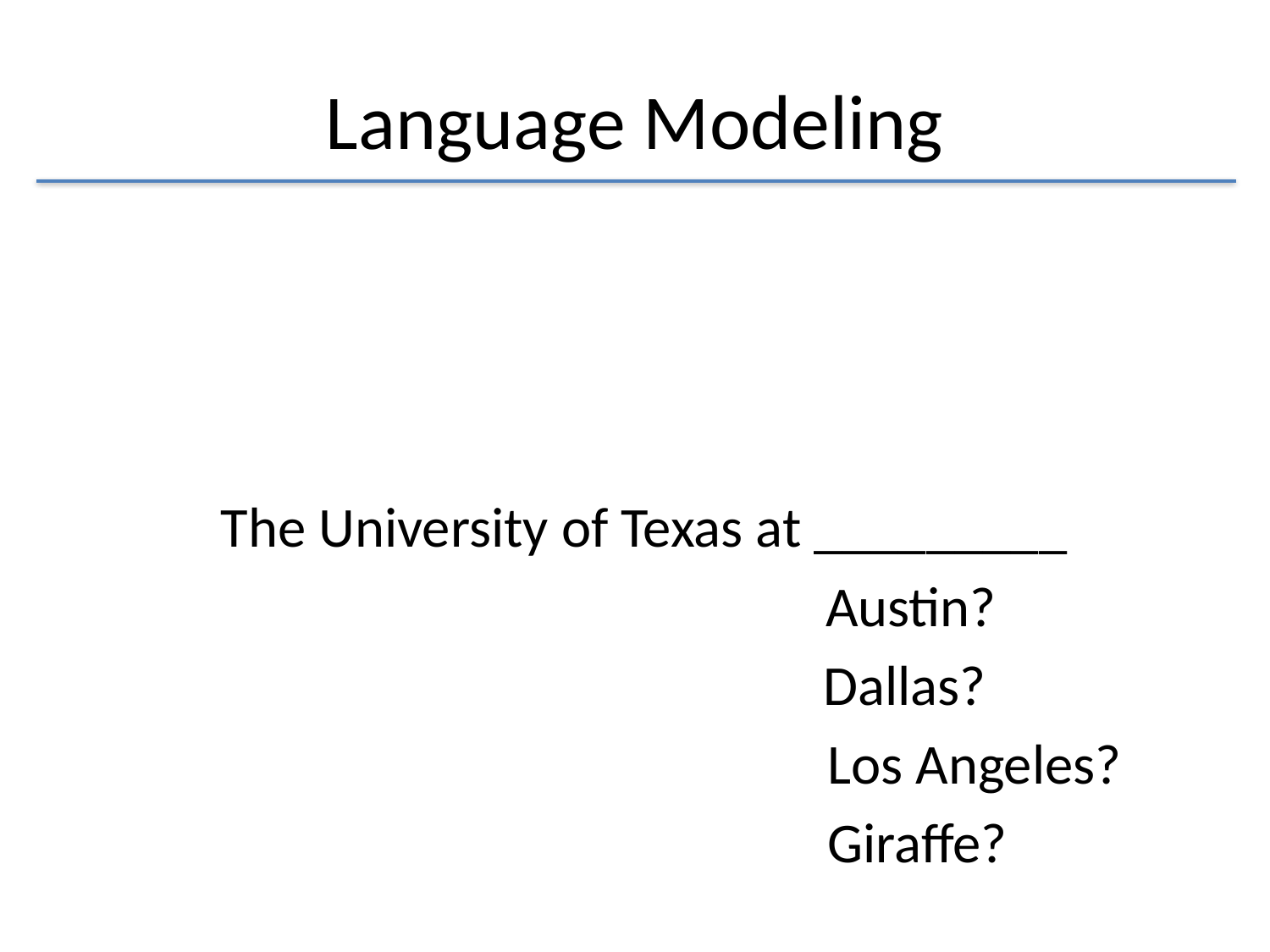

# Language Modeling
The University of Texas at _________
                                          Austin?
                                         Dallas?
                                                    Los Angeles?
                                           Giraffe?